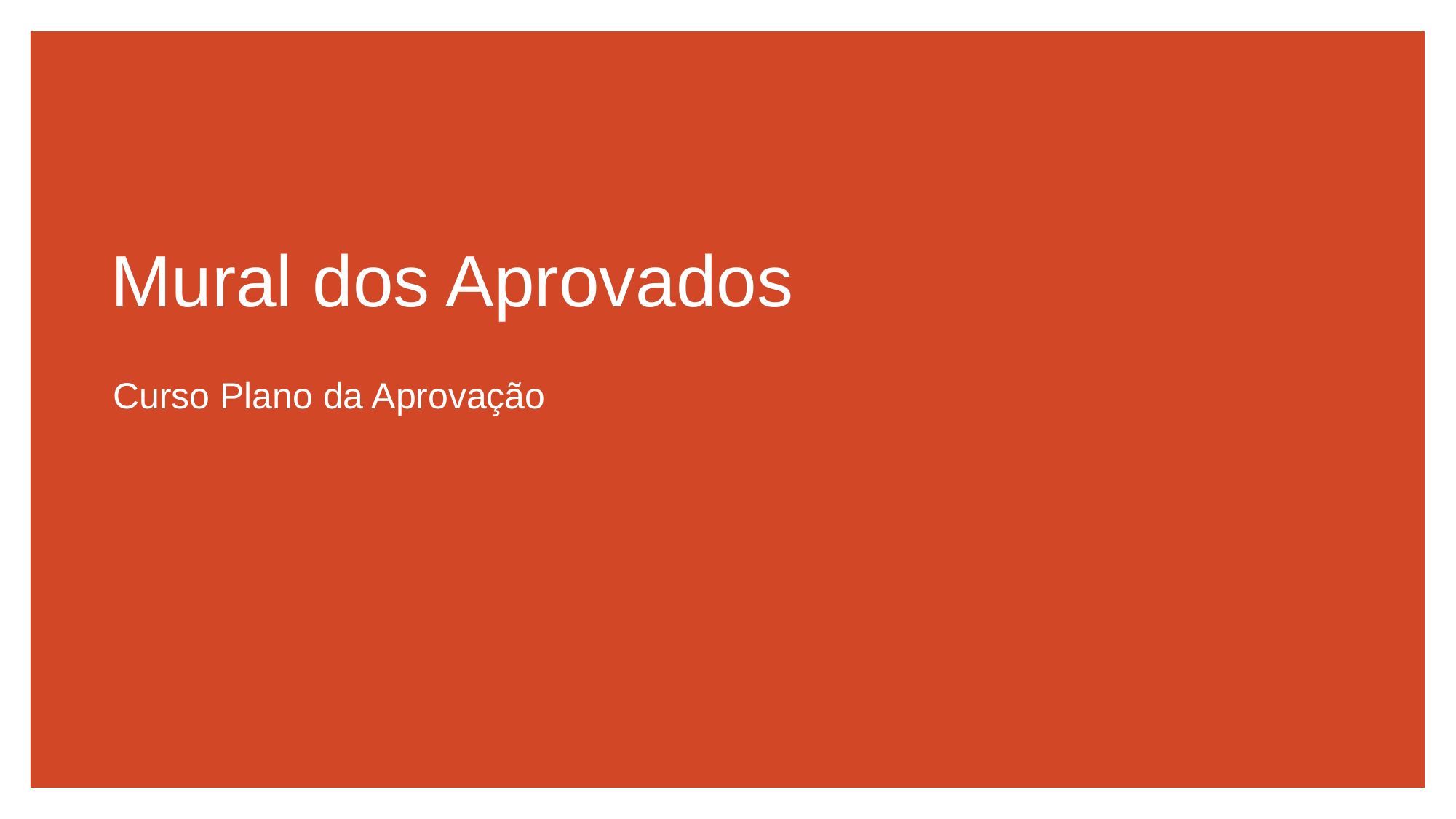

# Mural dos Aprovados
Curso Plano da Aprovação